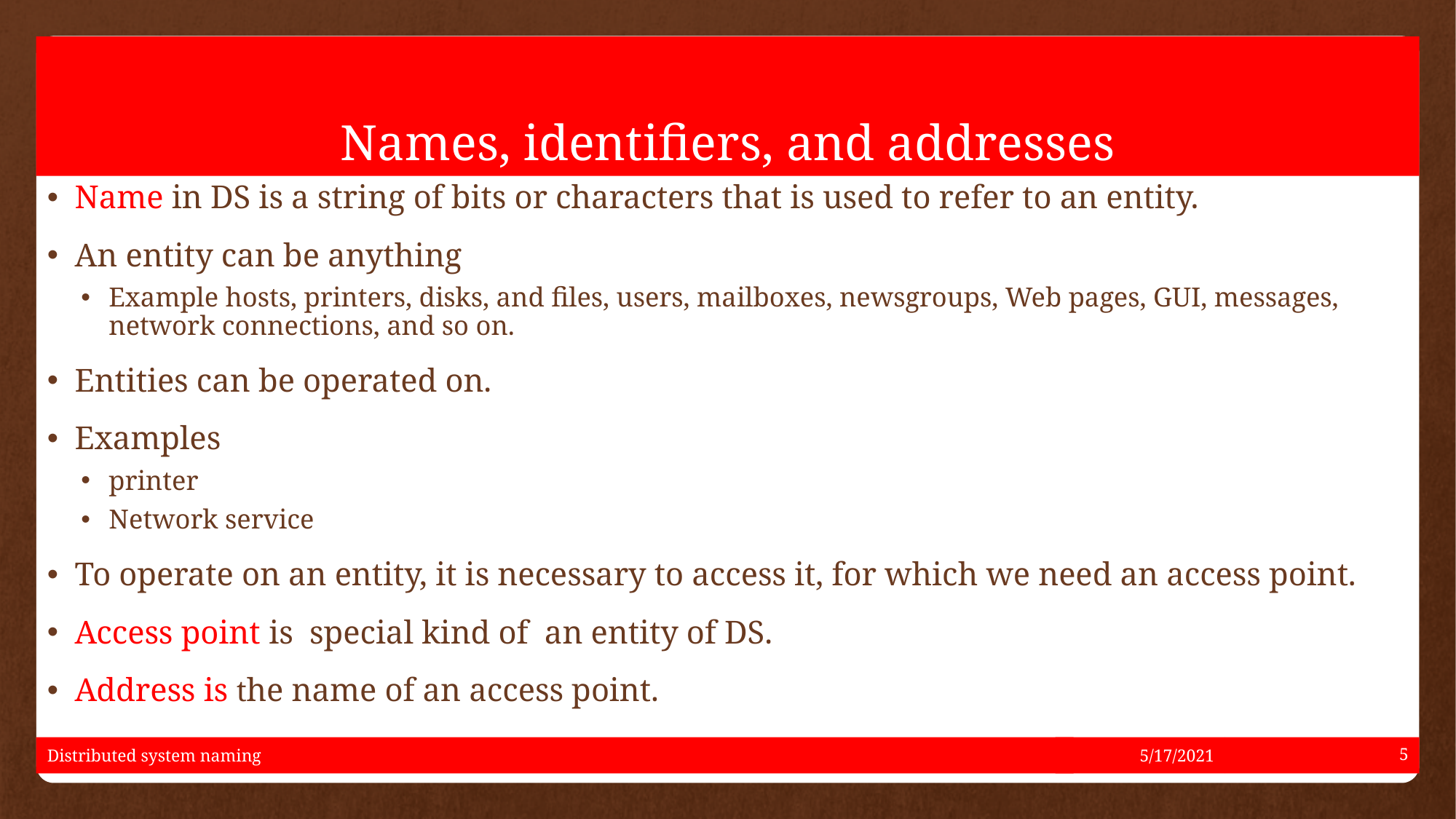

# Names, identifiers, and addresses
Name in DS is a string of bits or characters that is used to refer to an entity.
An entity can be anything
Example hosts, printers, disks, and files, users, mailboxes, newsgroups, Web pages, GUI, messages, network connections, and so on.
Entities can be operated on.
Examples
printer
Network service
To operate on an entity, it is necessary to access it, for which we need an access point.
Access point is  special kind of  an entity of DS.
Address is the name of an access point.

Distributed system naming
5/17/2021
5